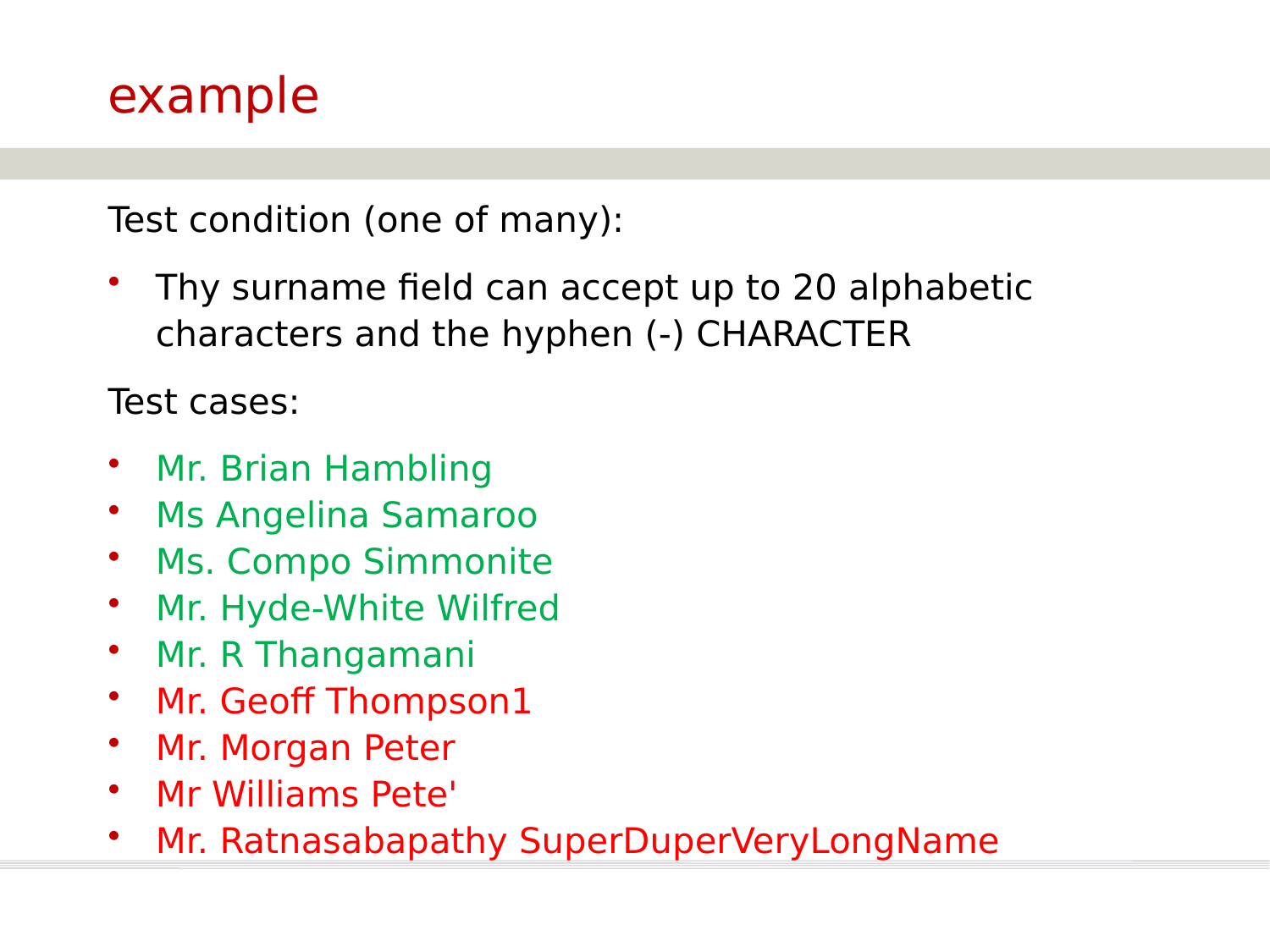

# example
Test condition (one of many):
Thy surname field can accept up to 20 alphabetic characters and the hyphen (-) CHARACTER
Test cases:
Mr. Brian Hambling
Ms Angelina Samaroo
Ms. Compo Simmonite
Mr. Hyde-White Wilfred
Mr. R Thangamani
Mr. Geoff Thompson1
Mr. Morgan Peter
Mr Williams Pete'
Mr. Ratnasabapathy SuperDuperVeryLongName